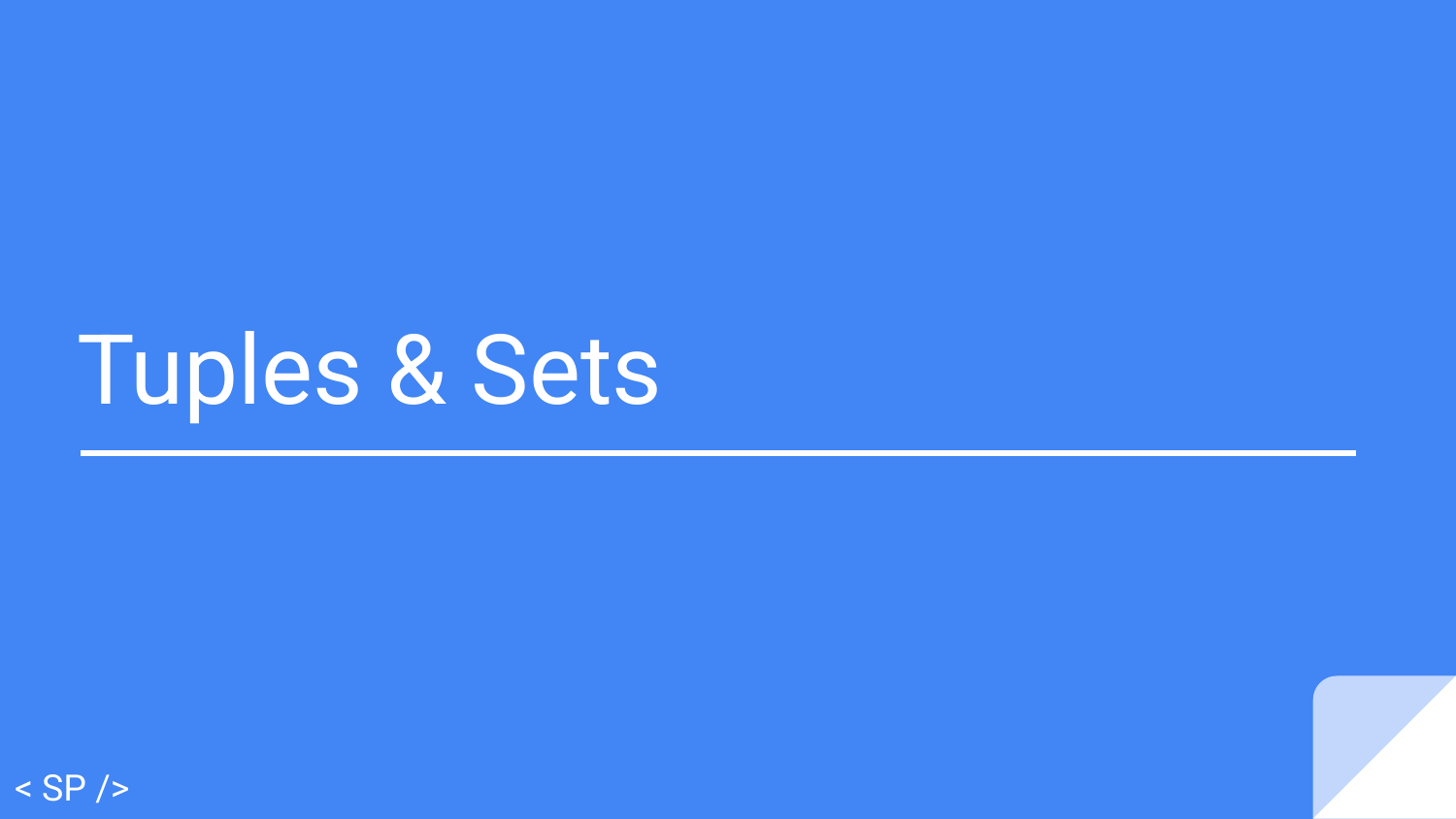

# Tuples & Sets
< SP />